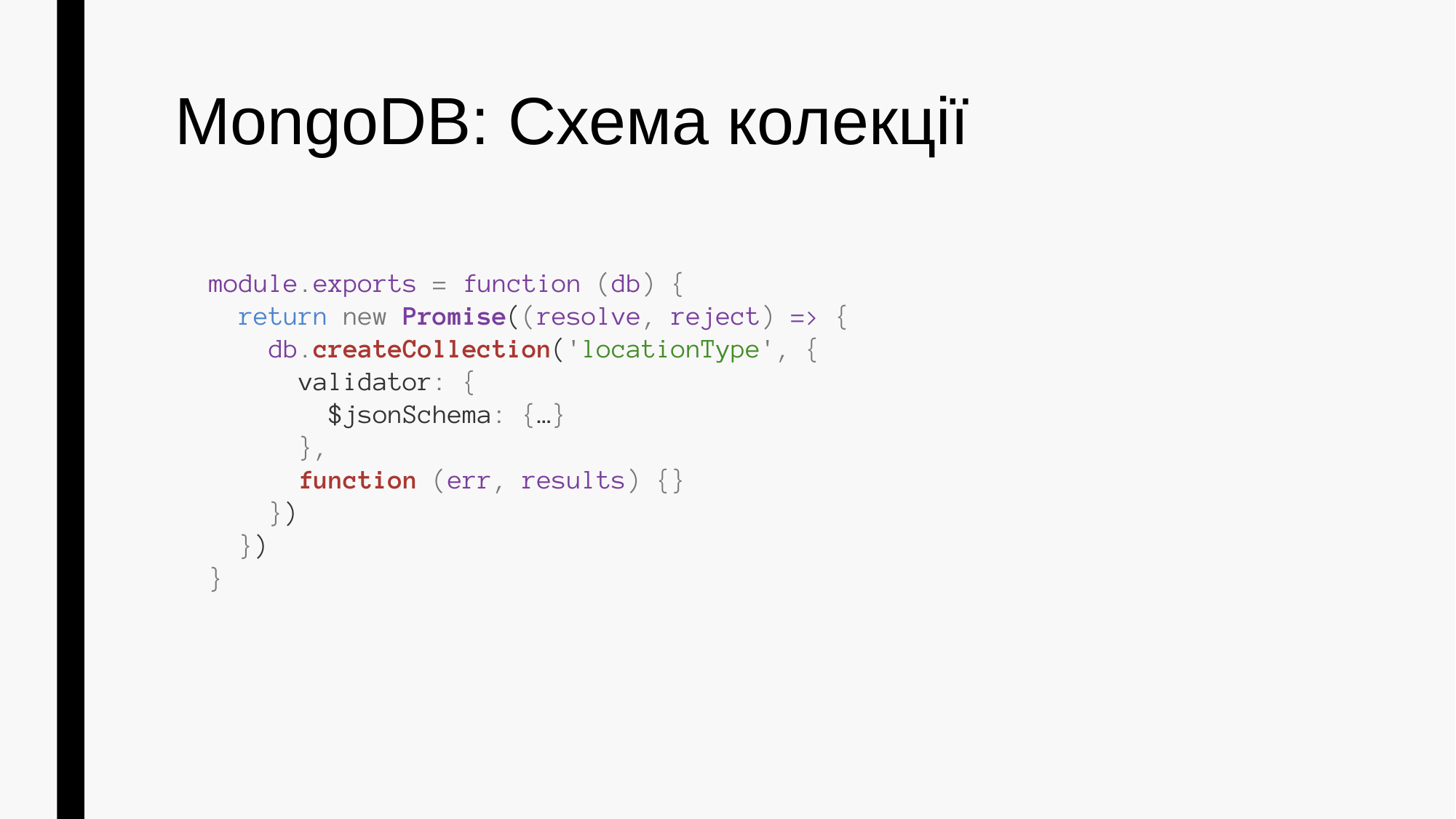

# MongoDB: Схема колекції
module.exports = function (db) {
  return new Promise((resolve, reject) => {
    db.createCollection('locationType', {
      validator: {
        $jsonSchema: {…}
      },
      function (err, results) {}
    })
  })
}